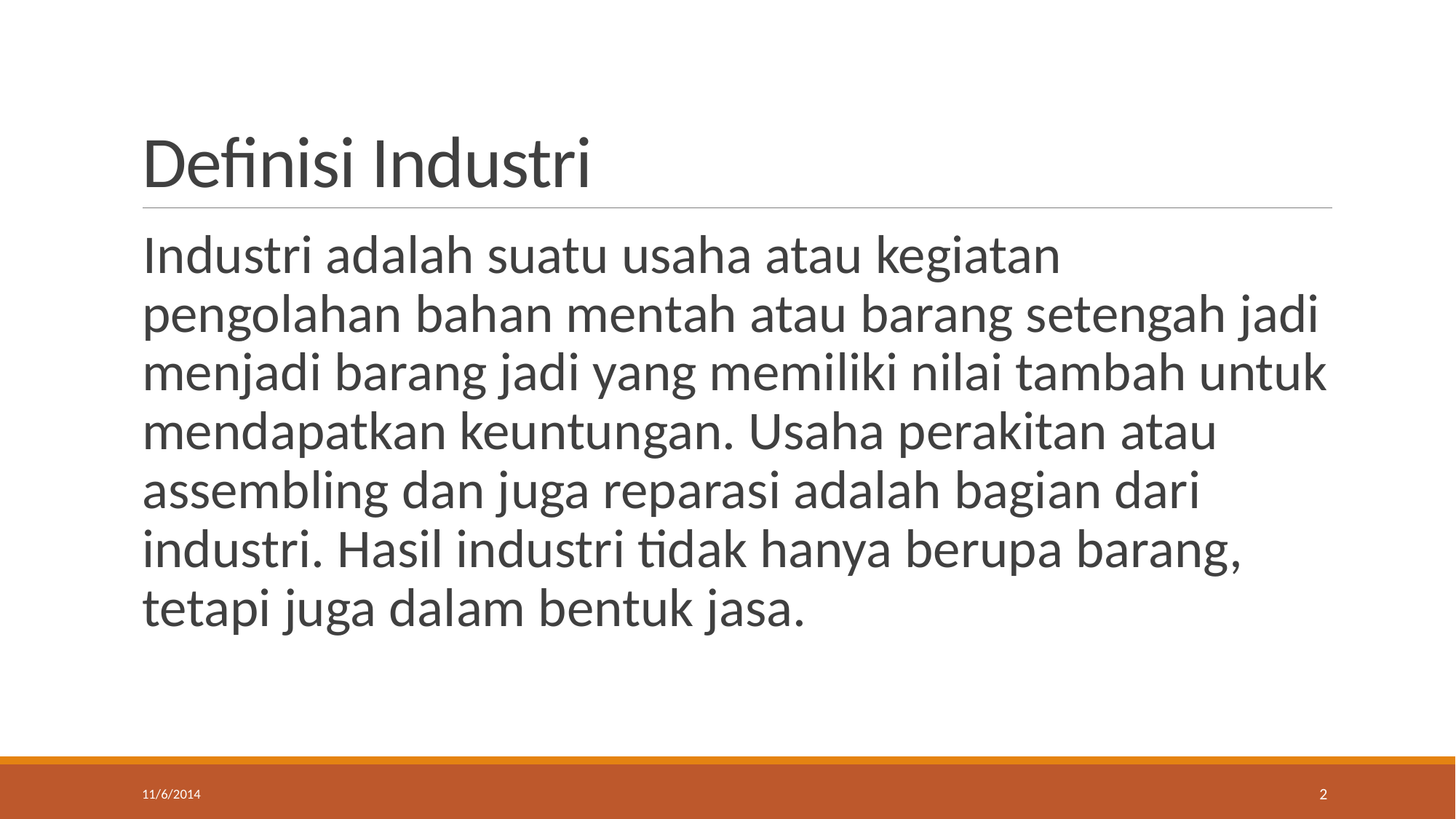

# Definisi Industri
Industri adalah suatu usaha atau kegiatan pengolahan bahan mentah atau barang setengah jadi menjadi barang jadi yang memiliki nilai tambah untuk mendapatkan keuntungan. Usaha perakitan atau assembling dan juga reparasi adalah bagian dari industri. Hasil industri tidak hanya berupa barang, tetapi juga dalam bentuk jasa.
11/6/2014
2